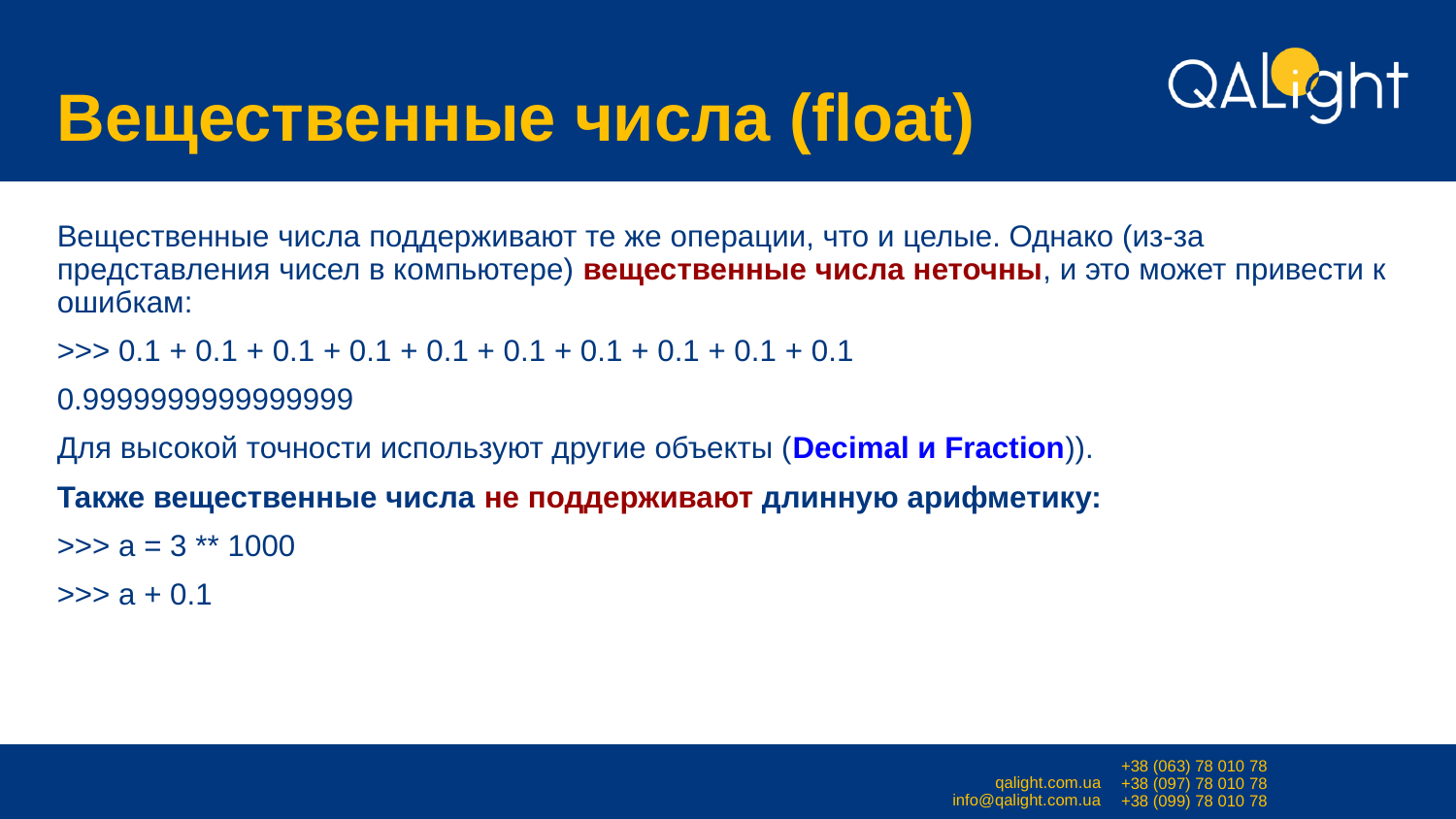

# Вещественные числа (float)
Вещественные числа поддерживают те же операции, что и целые. Однако (из-за представления чисел в компьютере) вещественные числа неточны, и это может привести к ошибкам:
>>> 0.1 + 0.1 + 0.1 + 0.1 + 0.1 + 0.1 + 0.1 + 0.1 + 0.1 + 0.1
0.9999999999999999
Для высокой точности используют другие объекты (Decimal и Fraction)).
Также вещественные числа не поддерживают длинную арифметику:
>>> a = 3 ** 1000
>>> a + 0.1